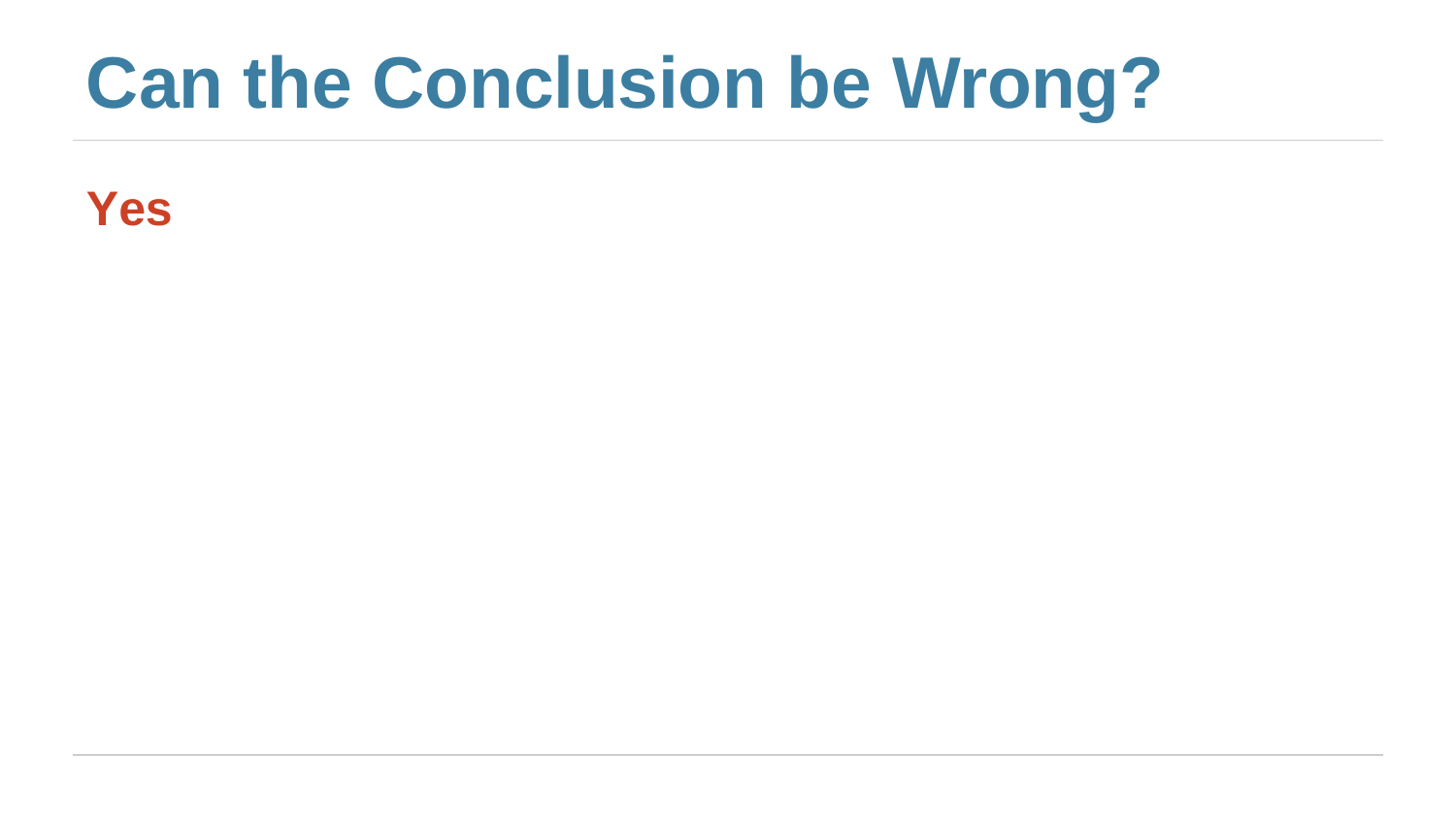

# Can the Conclusion be Wrong?
Yes.

|  | Null is true | Alternative is true |
| --- | --- | --- |
| Test favors the null | ✅ | ❌ |
| Test favors the alternative | ❌ | ✅ |